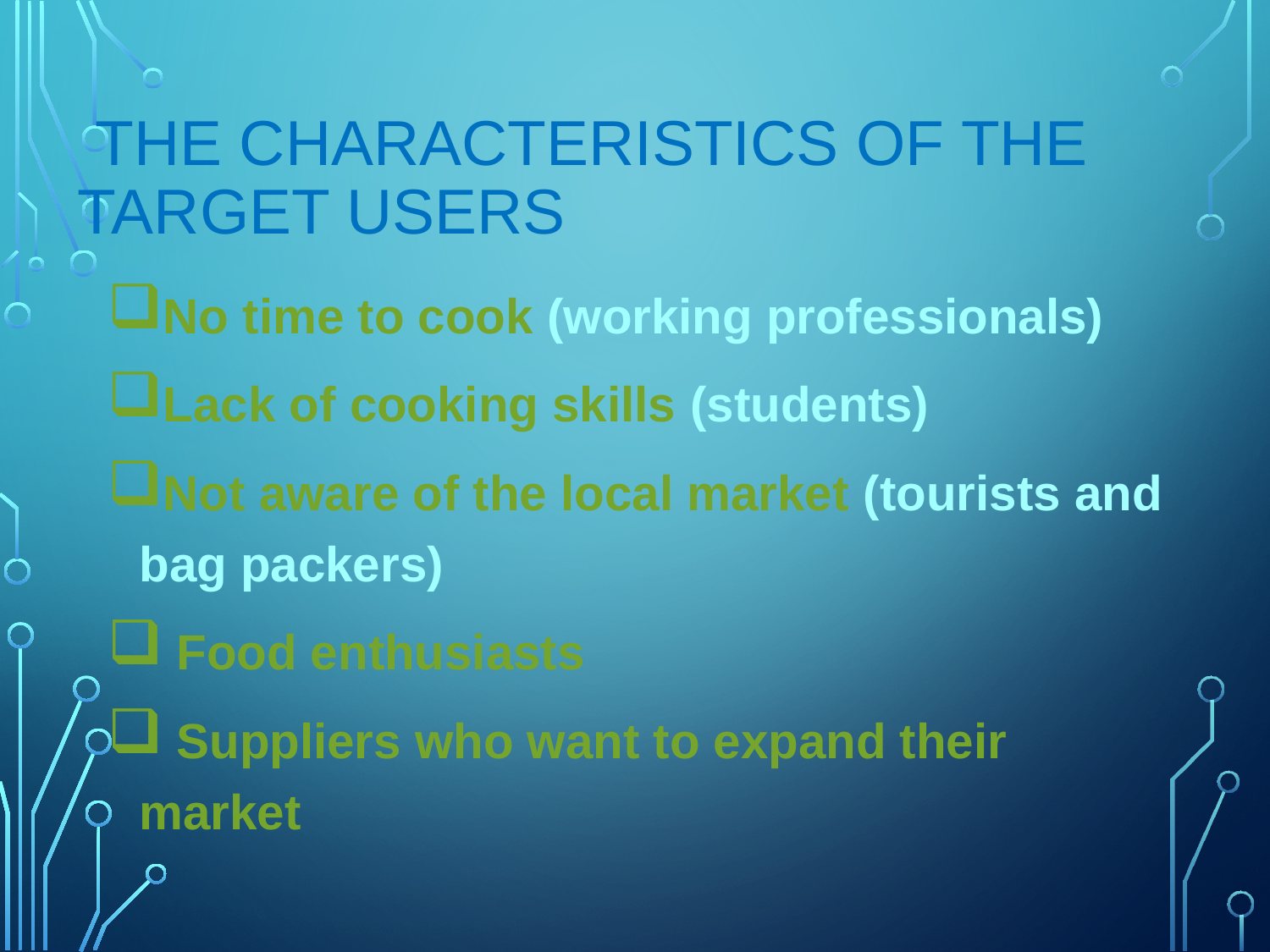

# The characteristics of the target users
No time to cook (working professionals)
Lack of cooking skills (students)
Not aware of the local market (tourists and bag packers)
 Food enthusiasts
 Suppliers who want to expand their market